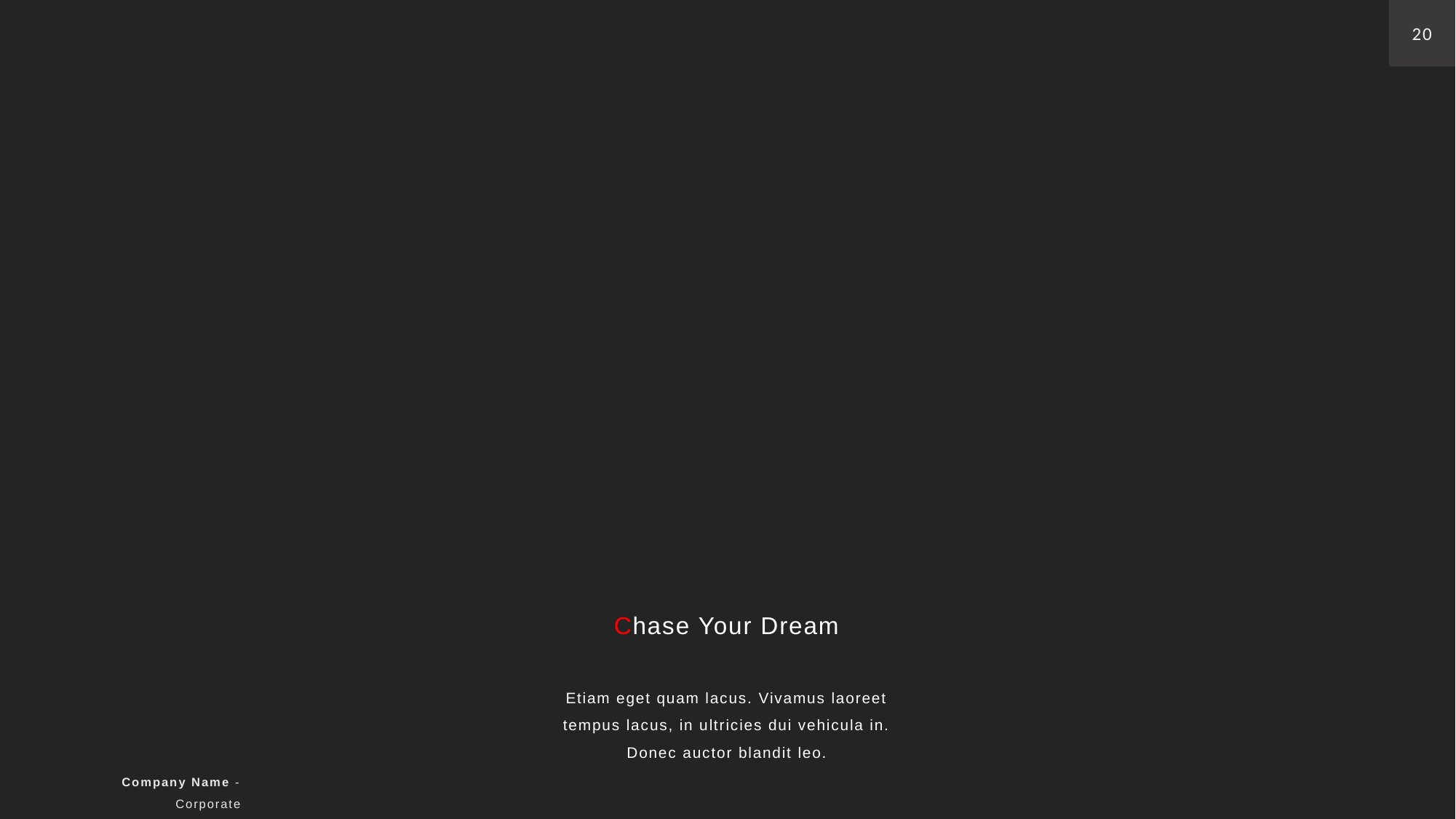

20

Chase Your Dream
Etiam eget quam lacus. Vivamus laoreet tempus lacus, in ultricies dui vehicula in. Donec auctor blandit leo.
Company Name - Corporate